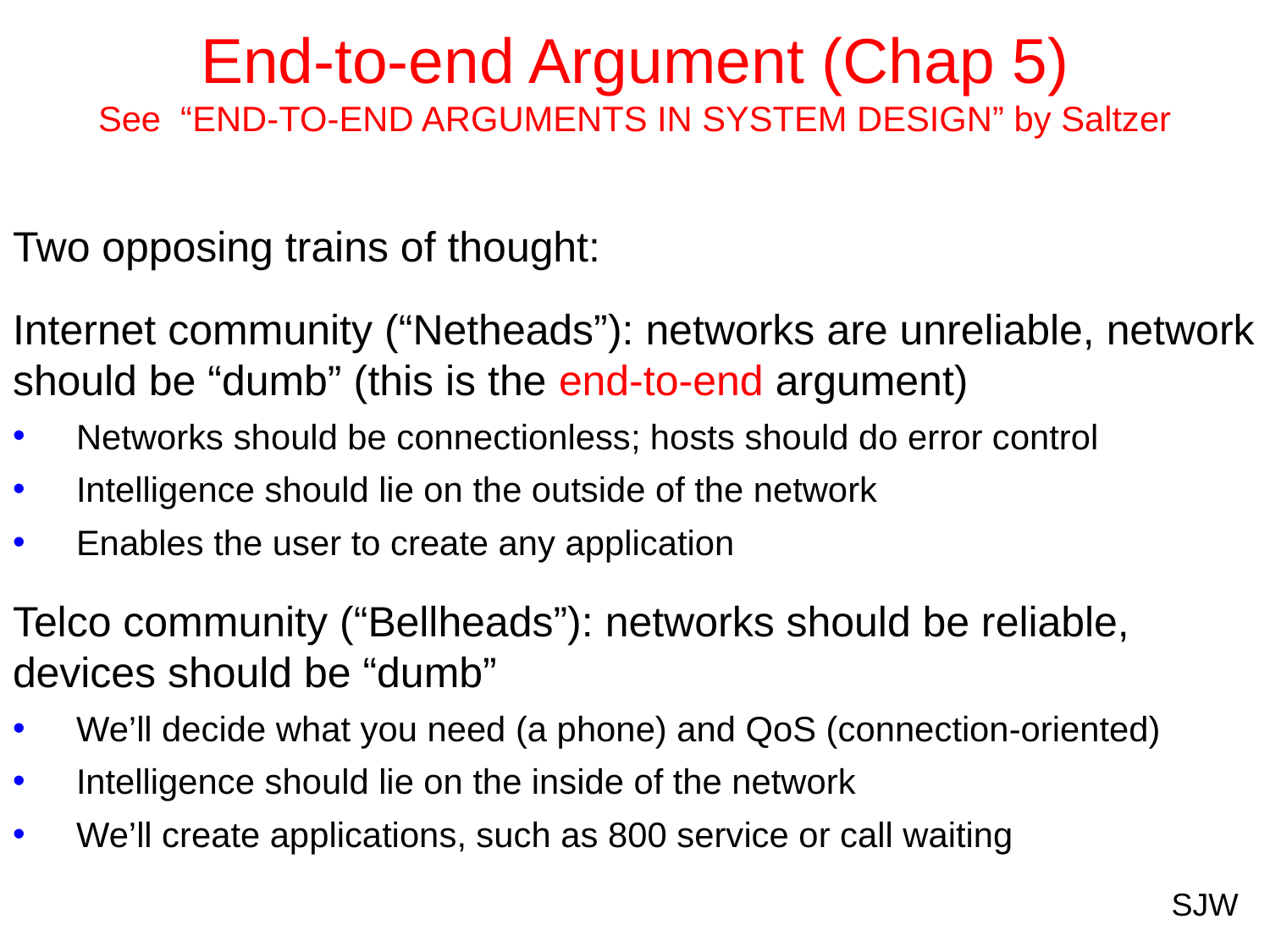

# End-to-end Argument (Chap 5) See  “END-TO-END ARGUMENTS IN SYSTEM DESIGN” by Saltzer

Two opposing trains of thought:
Internet community (“Netheads”): networks are unreliable, network should be “dumb” (this is the end-to-end argument)
Networks should be connectionless; hosts should do error control
Intelligence should lie on the outside of the network
Enables the user to create any application
Telco community (“Bellheads”): networks should be reliable, devices should be “dumb”
We’ll decide what you need (a phone) and QoS (connection-oriented)
Intelligence should lie on the inside of the network
We’ll create applications, such as 800 service or call waiting

SJW